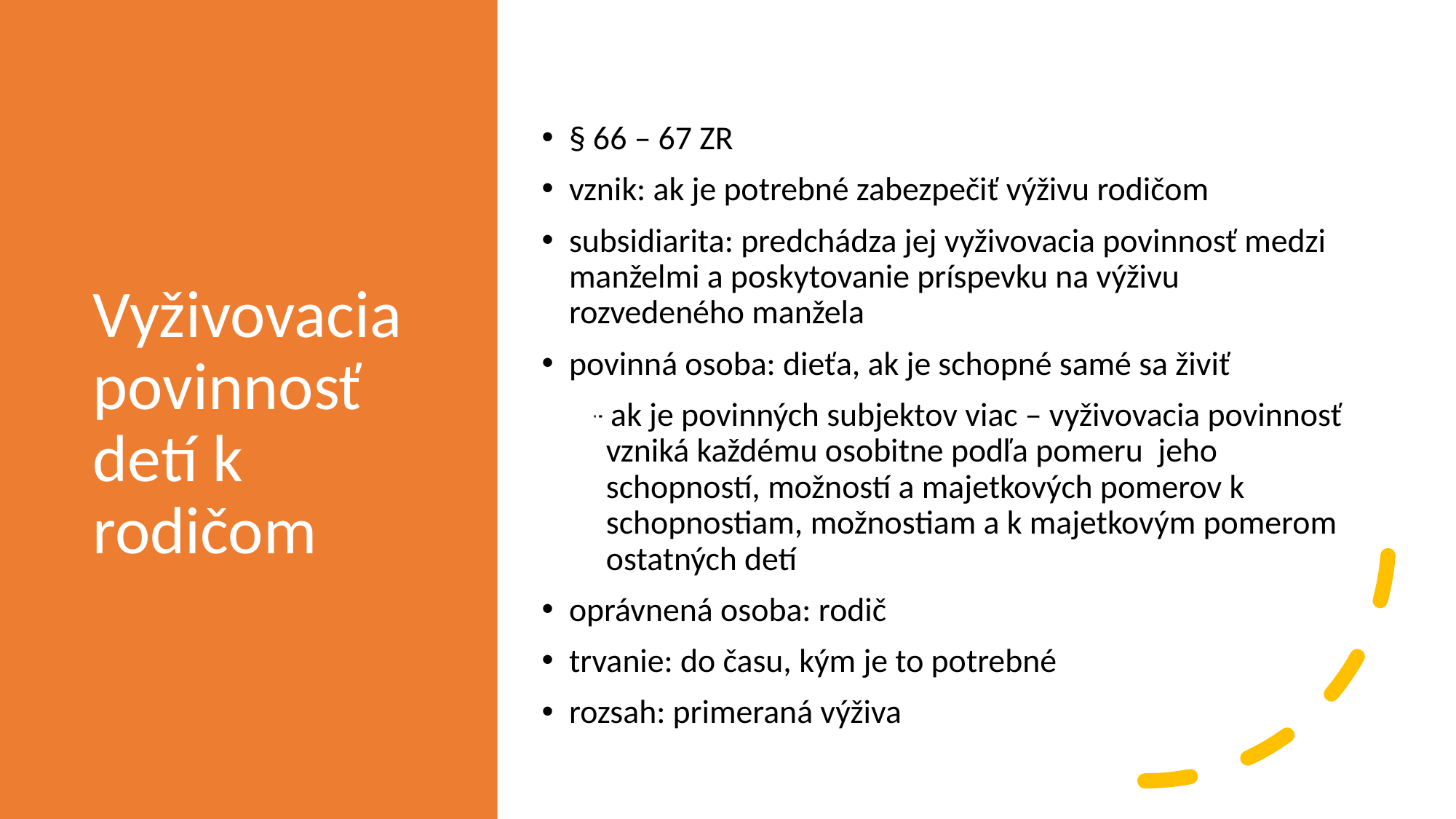

# Vyživovacia povinnosť detí k rodičom
§ 66 – 67 ZR
vznik: ak je potrebné zabezpečiť výživu rodičom
subsidiarita: predchádza jej vyživovacia povinnosť medzi manželmi a poskytovanie príspevku na výživu rozvedeného manžela
povinná osoba: dieťa, ak je schopné samé sa živiť
    - ak je povinných subjektov viac – vyživovacia povinnosť vzniká každému osobitne podľa pomeru  jeho schopností, možností a majetkových pomerov k schopnostiam, možnostiam a k majetkovým pomerom ostatných detí
oprávnená osoba: rodič
trvanie: do času, kým je to potrebné
rozsah: primeraná výživa

1